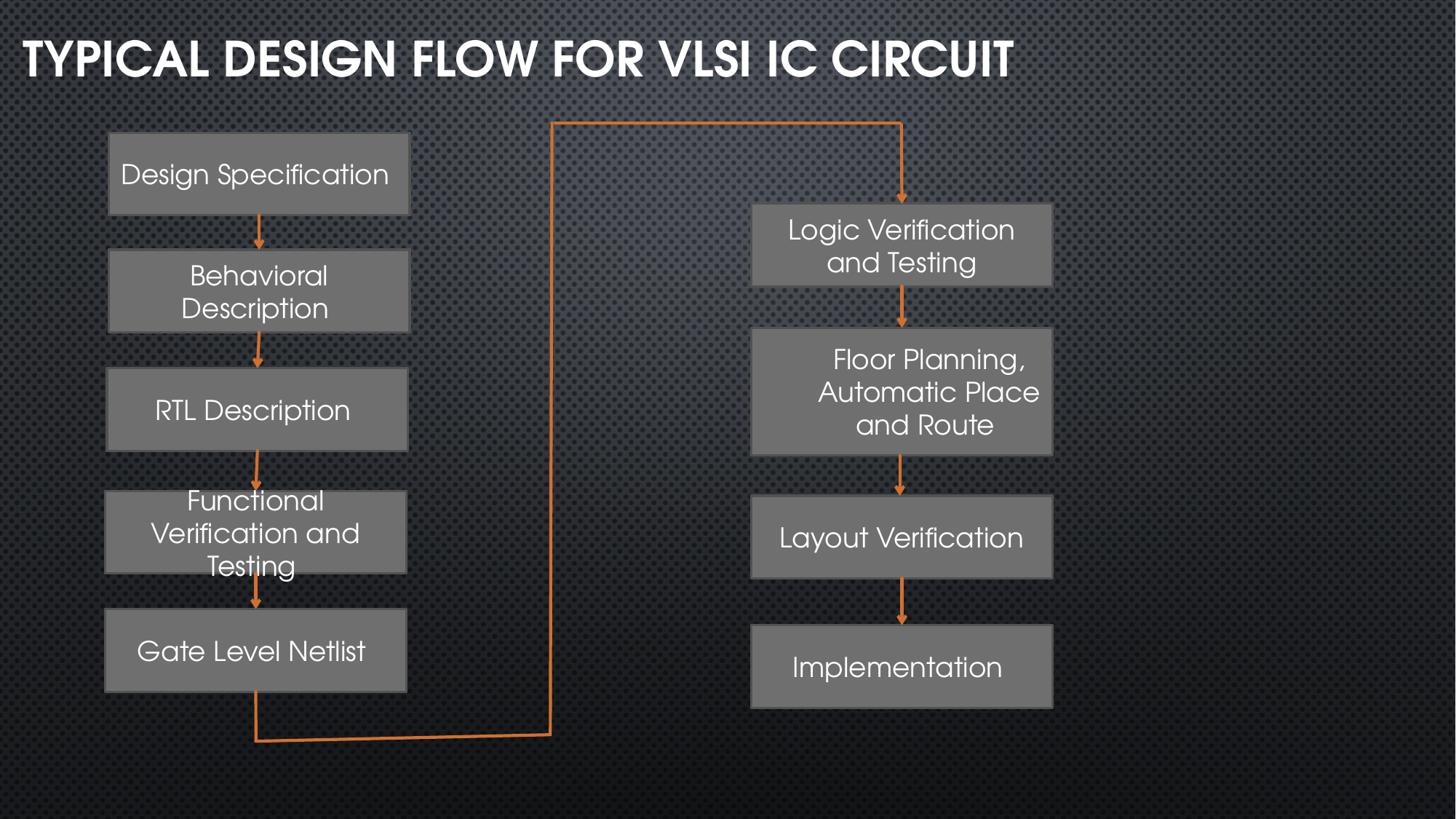

# Typical Design Flow for VLSI IC circuit
Design Specification
Logic Verification and Testing
Behavioral Description
Floor Planning, Automatic Place and Route
RTL Description
Functional Verification and Testing
Layout Verification
Gate Level Netlist
Implementation